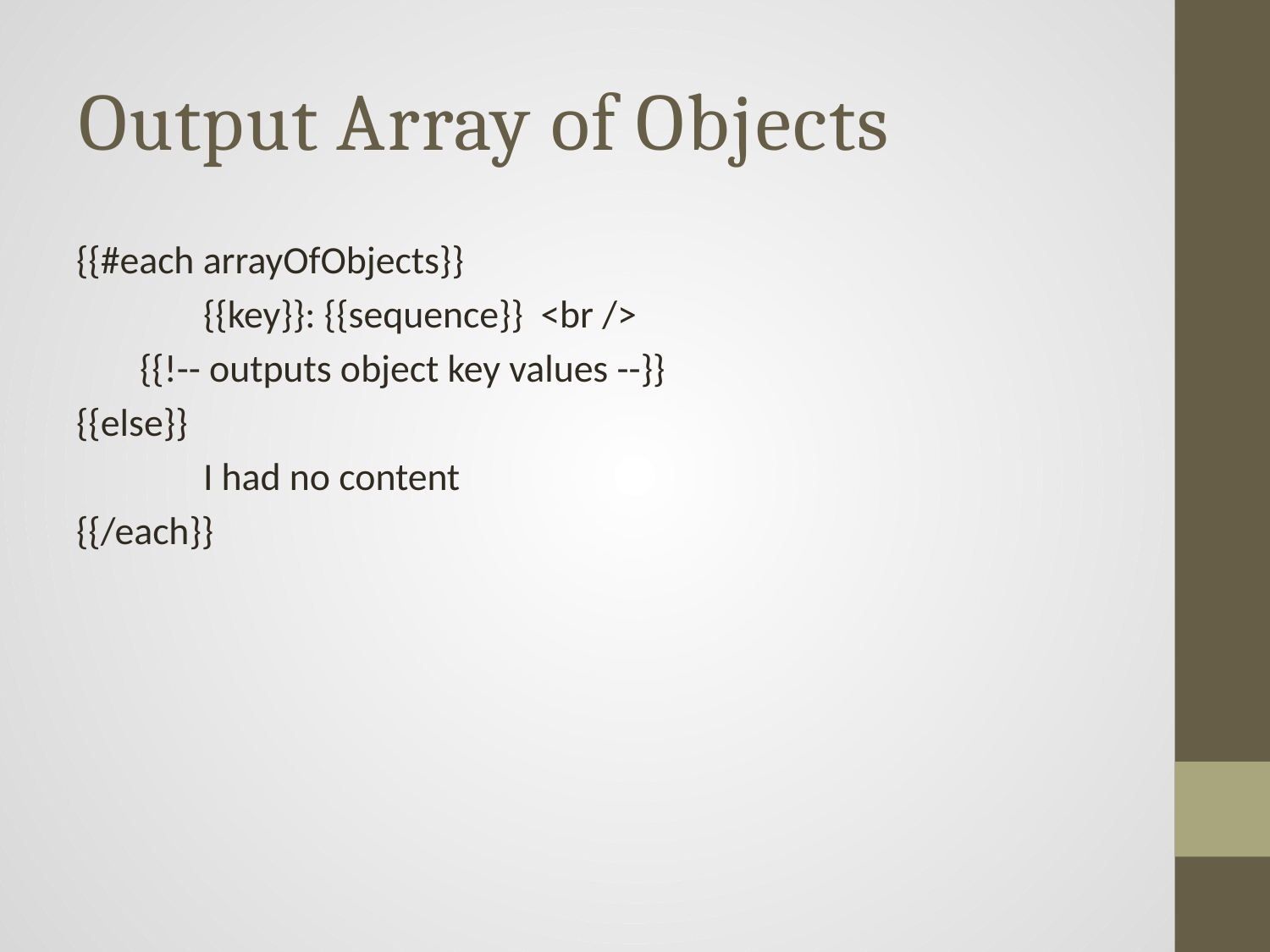

# Output Array of Objects
{{#each arrayOfObjects}}
	{{key}}: {{sequence}}  <br />
{{!-- outputs object key values --}}
{{else}}
	I had no content
{{/each}}